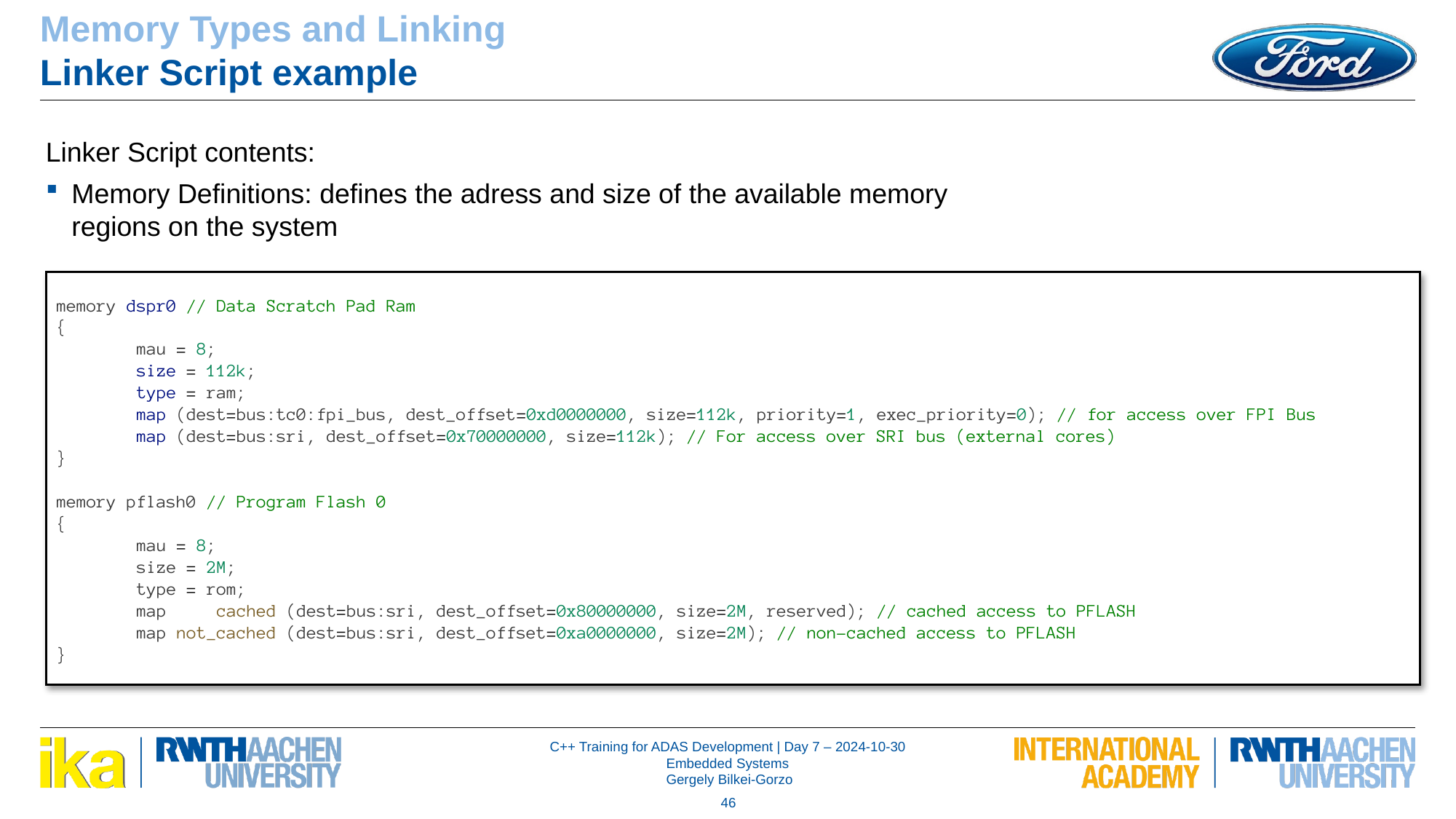

Memory Types and Linking
Linker Script example

Linker Script contents:
Memory Definitions: defines the adress and size of the available memory regions on the system

memory dspr0 // Data Scratch Pad Ram
{
        mau = 8;
        size = 112k;
        type = ram;
        map (dest=bus:tc0:fpi_bus, dest_offset=0xd0000000, size=112k, priority=1, exec_priority=0); // for access over FPI Bus
        map (dest=bus:sri, dest_offset=0x70000000, size=112k); // For access over SRI bus (external cores)
}

memory pflash0 // Program Flash 0
{
        mau = 8;
        size = 2M;
        type = rom;
        map     cached (dest=bus:sri, dest_offset=0x80000000, size=2M, reserved); // cached access to PFLASH
        map not_cached (dest=bus:sri, dest_offset=0xa0000000, size=2M); // non-cached access to PFLASH
}

46